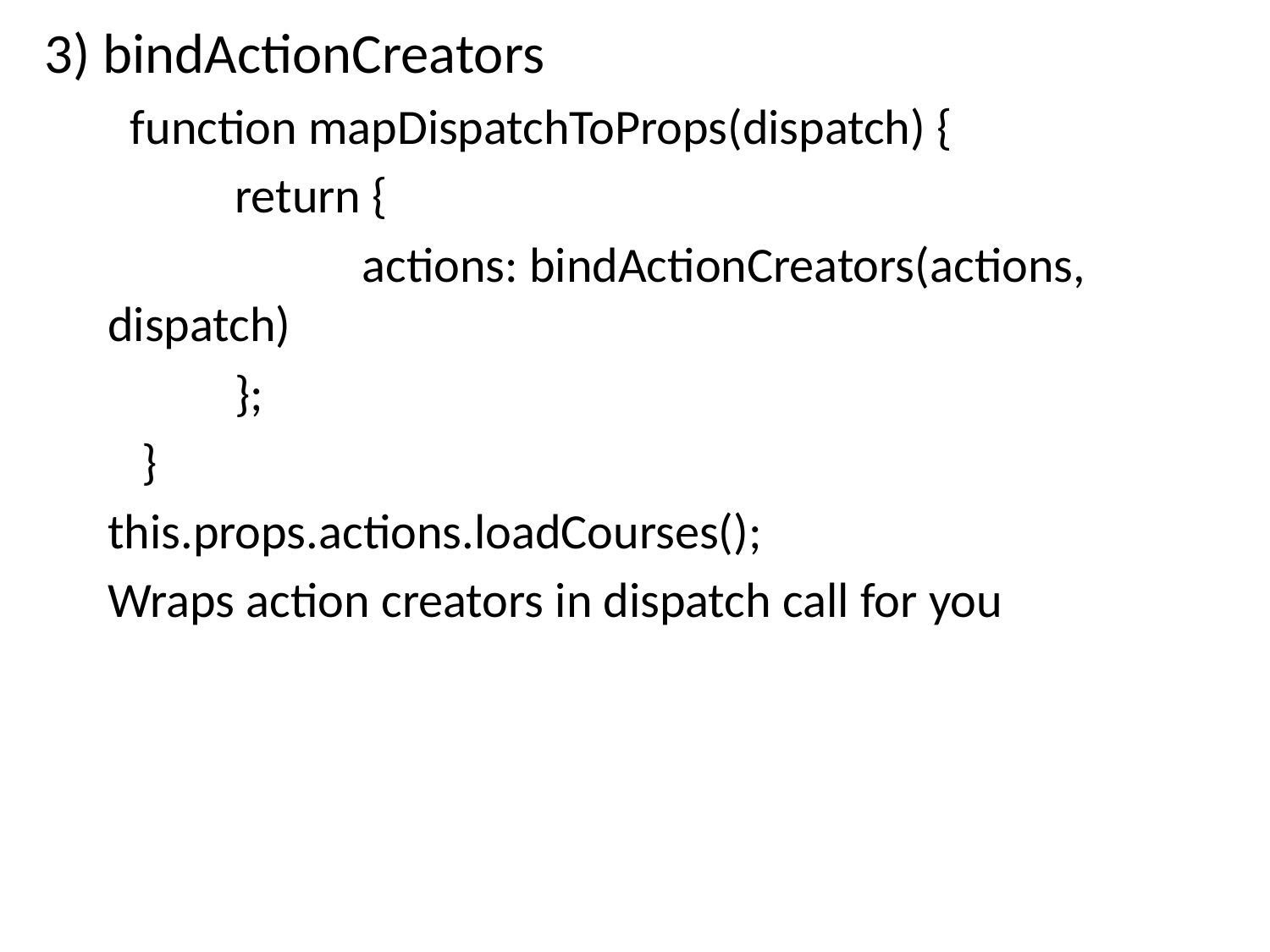

3) bindActionCreators
  function mapDispatchToProps(dispatch) {
  	return {
		actions: bindActionCreators(actions, dispatch)
	};
   }
this.props.actions.loadCourses();
Wraps action creators in dispatch call for you